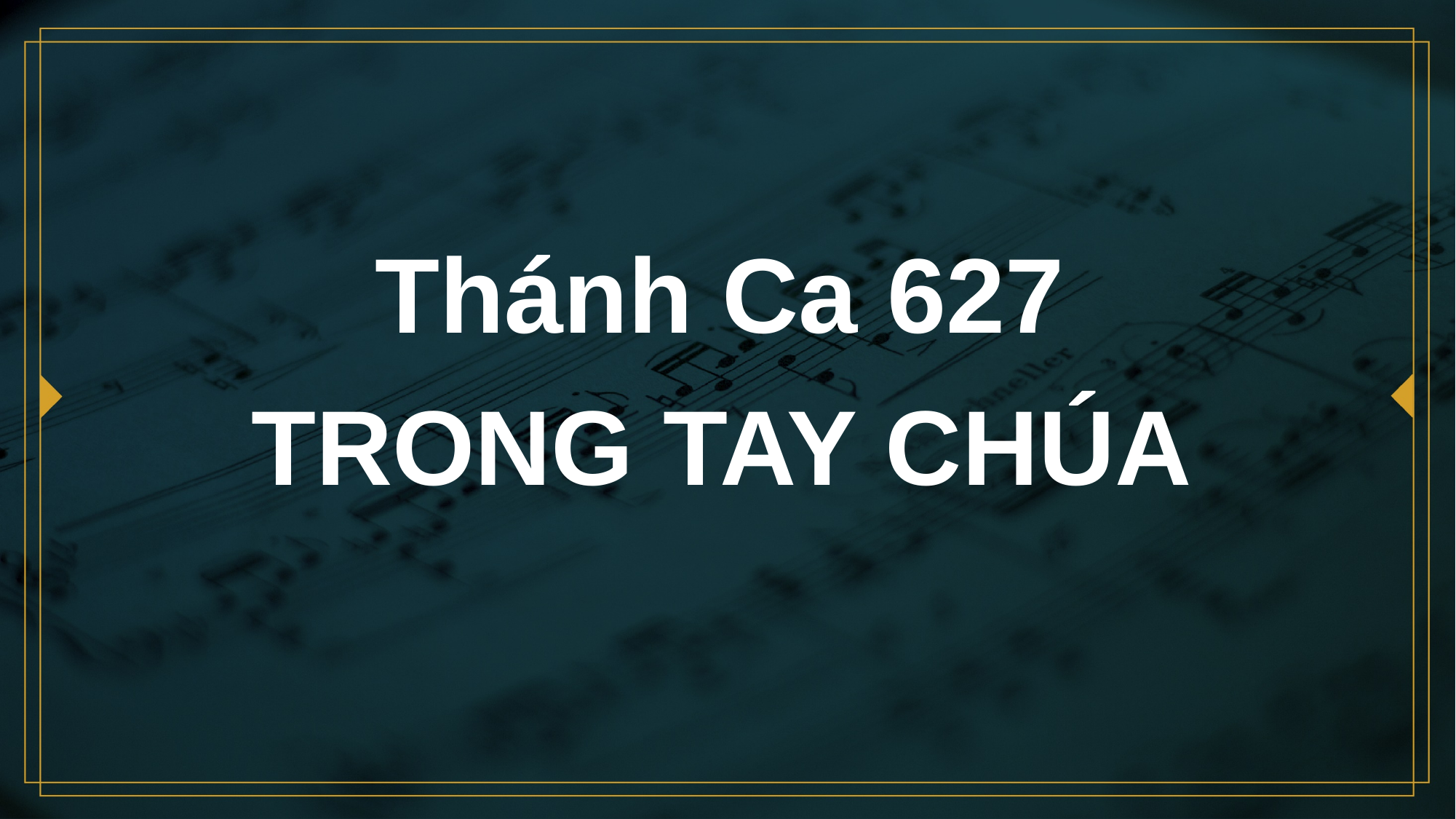

# Thánh Ca 627 TRONG TAY CHÚA